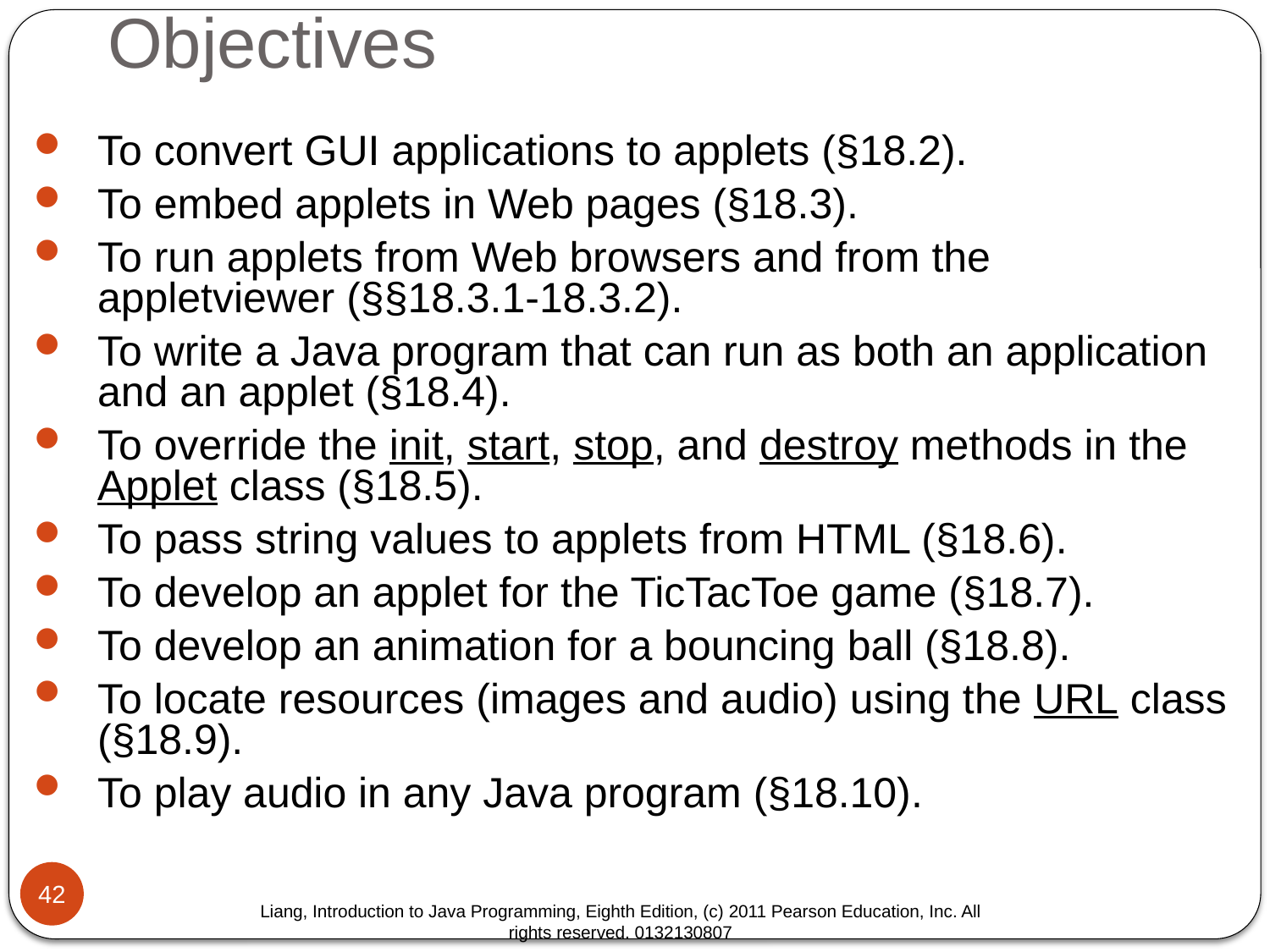

# Objectives
To convert GUI applications to applets (§18.2).
To embed applets in Web pages (§18.3).
To run applets from Web browsers and from the appletviewer (§§18.3.1-18.3.2).
To write a Java program that can run as both an application and an applet (§18.4).
To override the init, start, stop, and destroy methods in the Applet class (§18.5).
To pass string values to applets from HTML (§18.6).
To develop an applet for the TicTacToe game (§18.7).
To develop an animation for a bouncing ball (§18.8).
To locate resources (images and audio) using the URL class (§18.9).
To play audio in any Java program (§18.10).
42